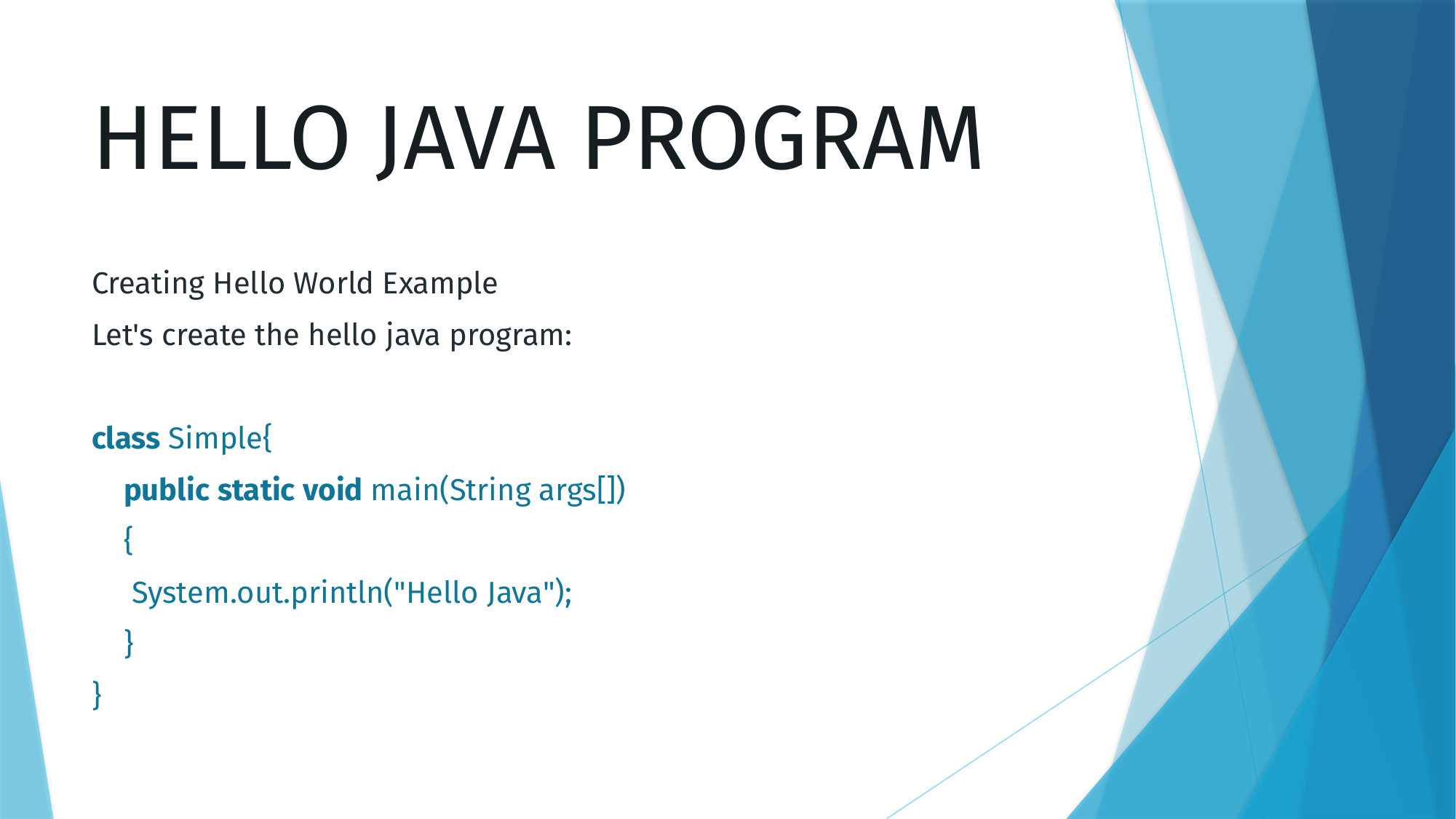

# HELLO JAVA PROGRAM
Creating Hello World Example
Let's create the hello java program:

class Simple{
    public static void main(String args[])
    {
     System.out.println("Hello Java");
    }
}